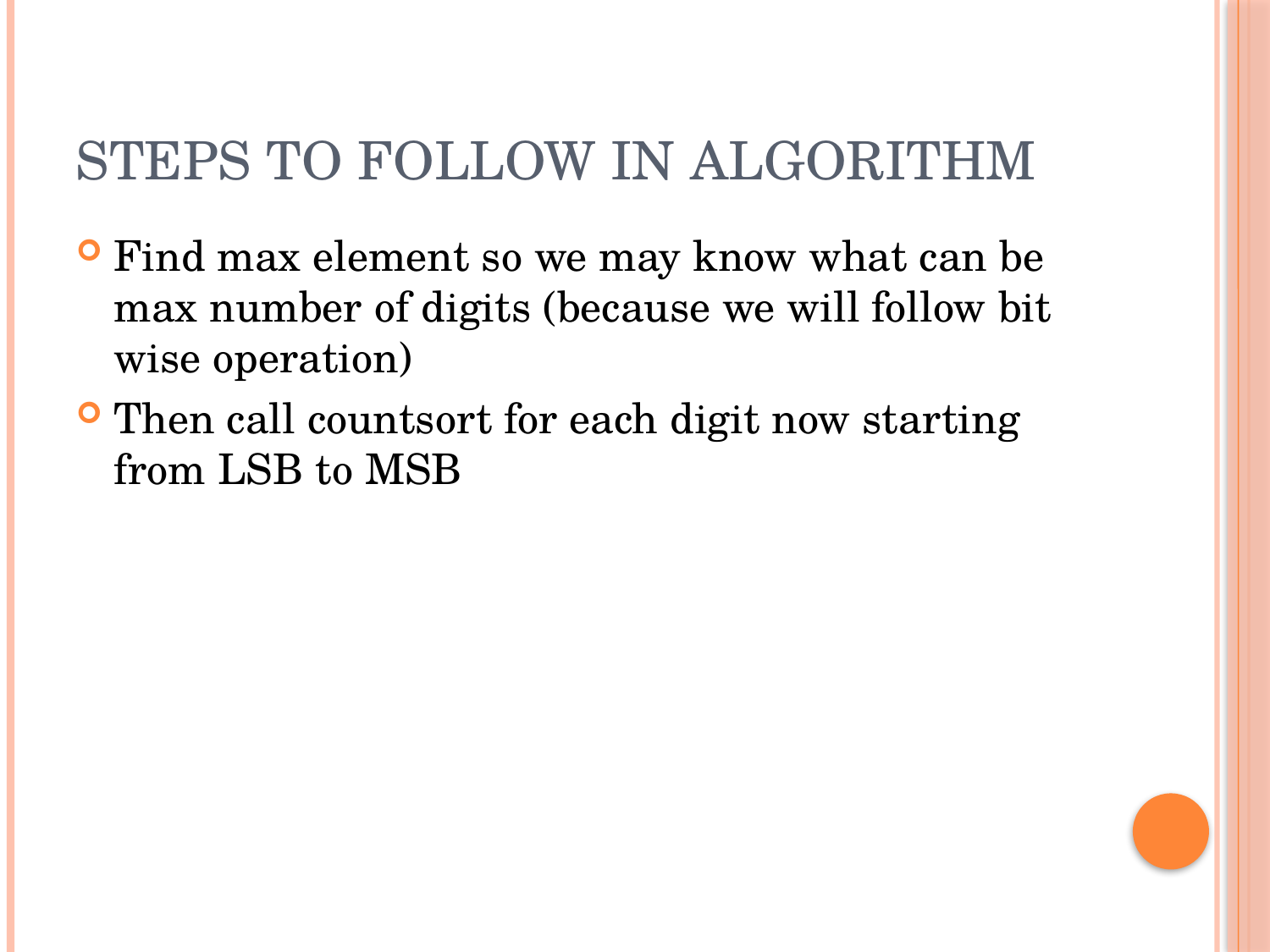

# Steps to follow in algorithm
Find max element so we may know what can be max number of digits (because we will follow bit wise operation)
Then call countsort for each digit now starting from LSB to MSB